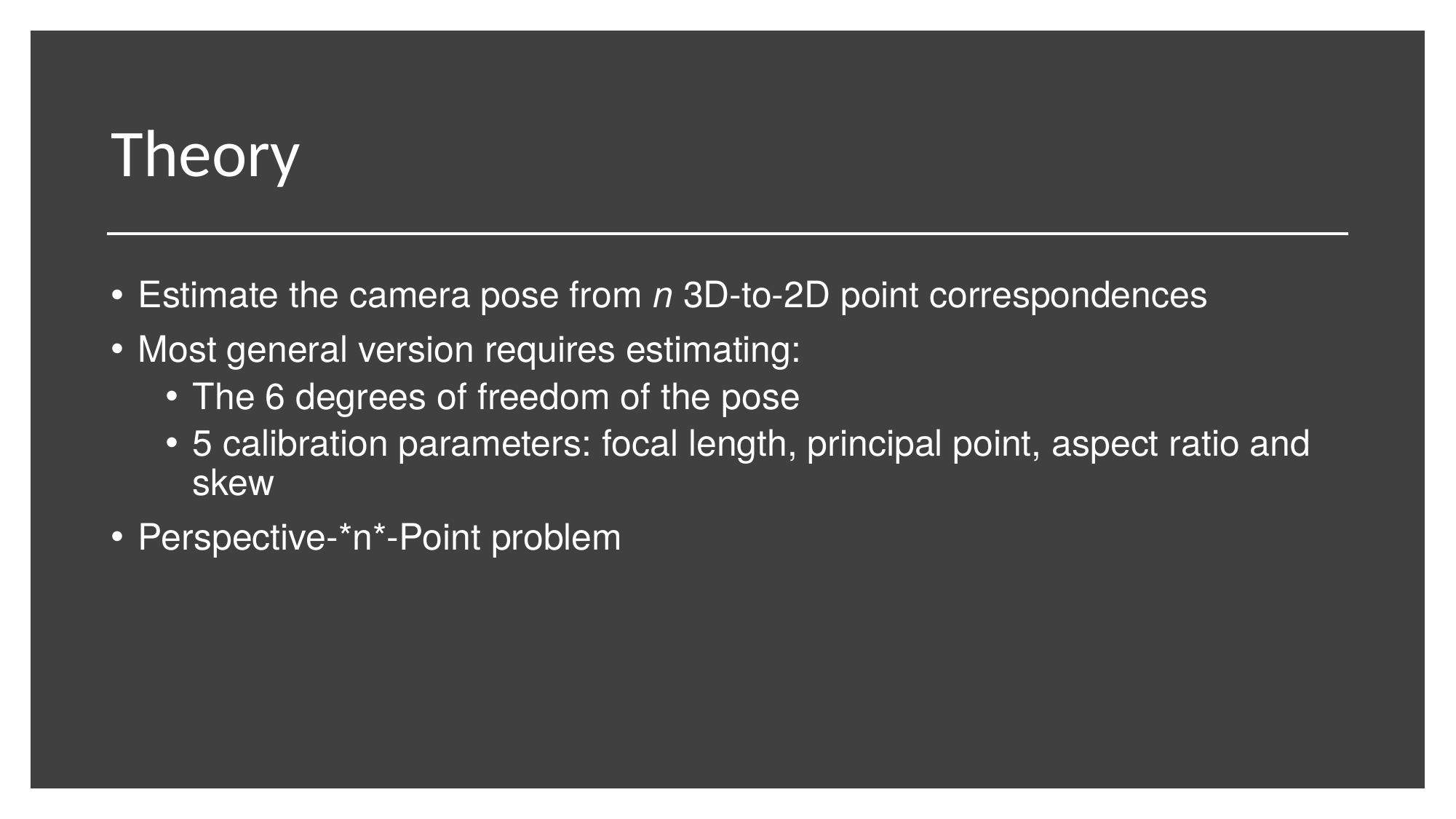

# Theory
Estimate the camera pose from n 3D-to-2D point correspondences
Most general version requires estimating:
The 6 degrees of freedom of the pose
5 calibration parameters: focal length, principal point, aspect ratio and skew
Perspective-*n*-Point problem